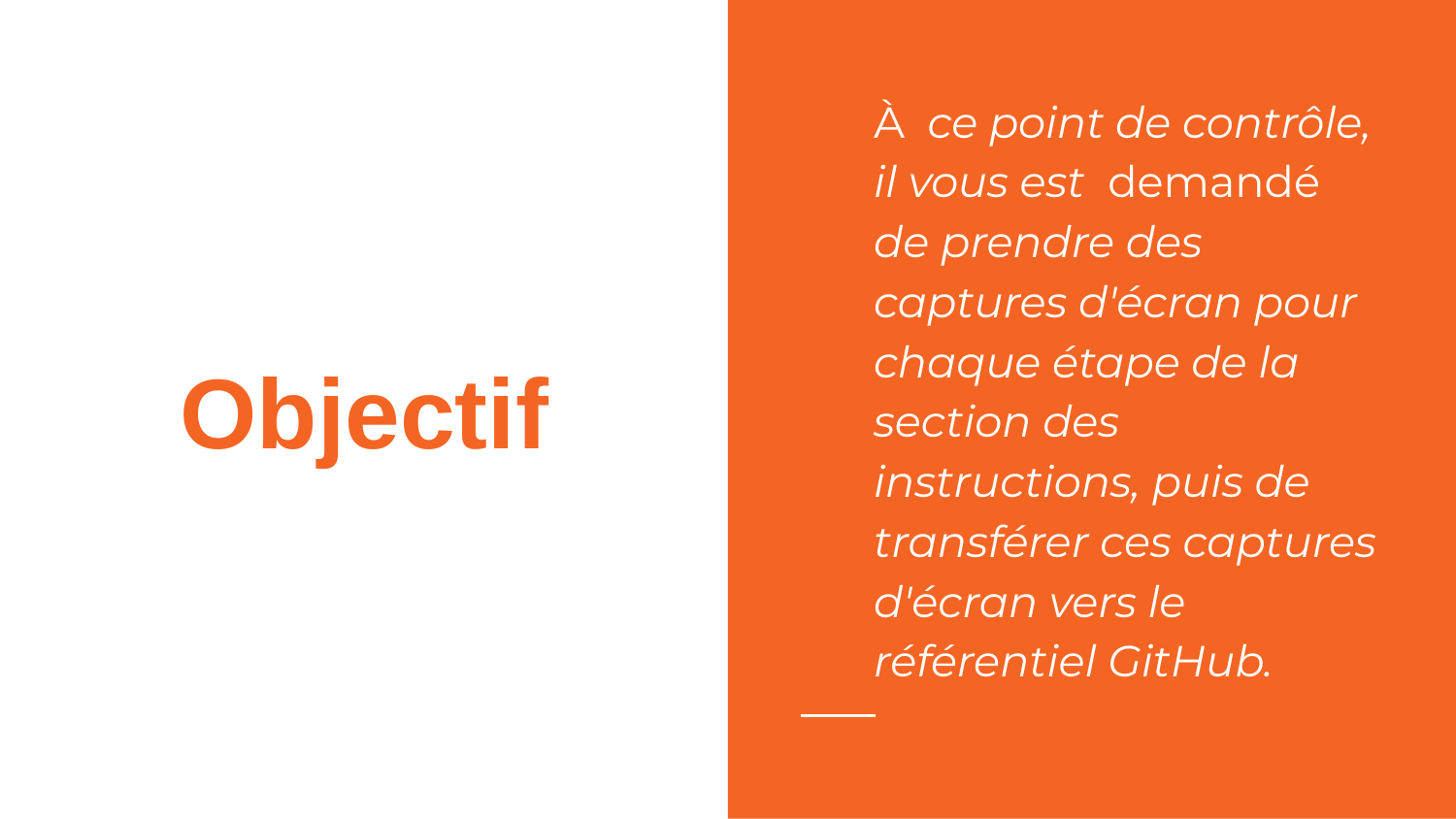

À  ce point de contrôle, il vous est  demandé  de prendre des captures d'écran pour chaque étape de la section des instructions, puis de transférer ces captures d'écran vers le référentiel GitHub.
# Objectif